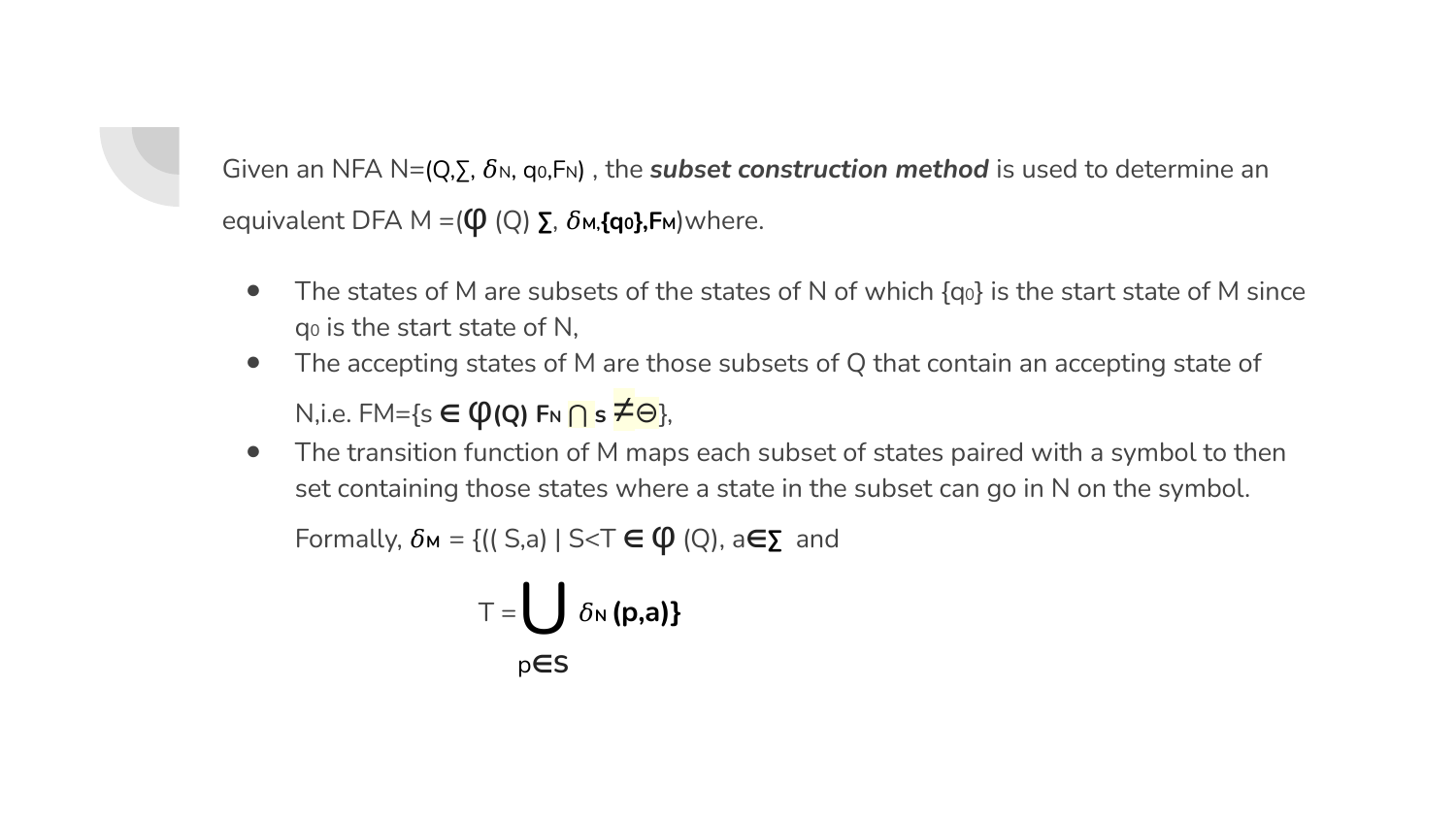

Given an NFA N=(Q,Σ, 𝛿N, q0,FN) , the subset construction method is used to determine an equivalent DFA M =(φ (Q) Σ, 𝛿M,{q0},FM)where.
The states of M are subsets of the states of N of which {q0} is the start state of M since q0 is the start state of N,
The accepting states of M are those subsets of Q that contain an accepting state of N,i.e. FM={s ∈ φ(Q) FN ⋂ s ≠⊖},
The transition function of M maps each subset of states paired with a symbol to then set containing those states where a state in the subset can go in N on the symbol. Formally, 𝛿M  = {(( S,a) | S<T ∈ φ (Q), a∈Σ  and
                           T =         𝛿N (p,a)}
U
p∈S